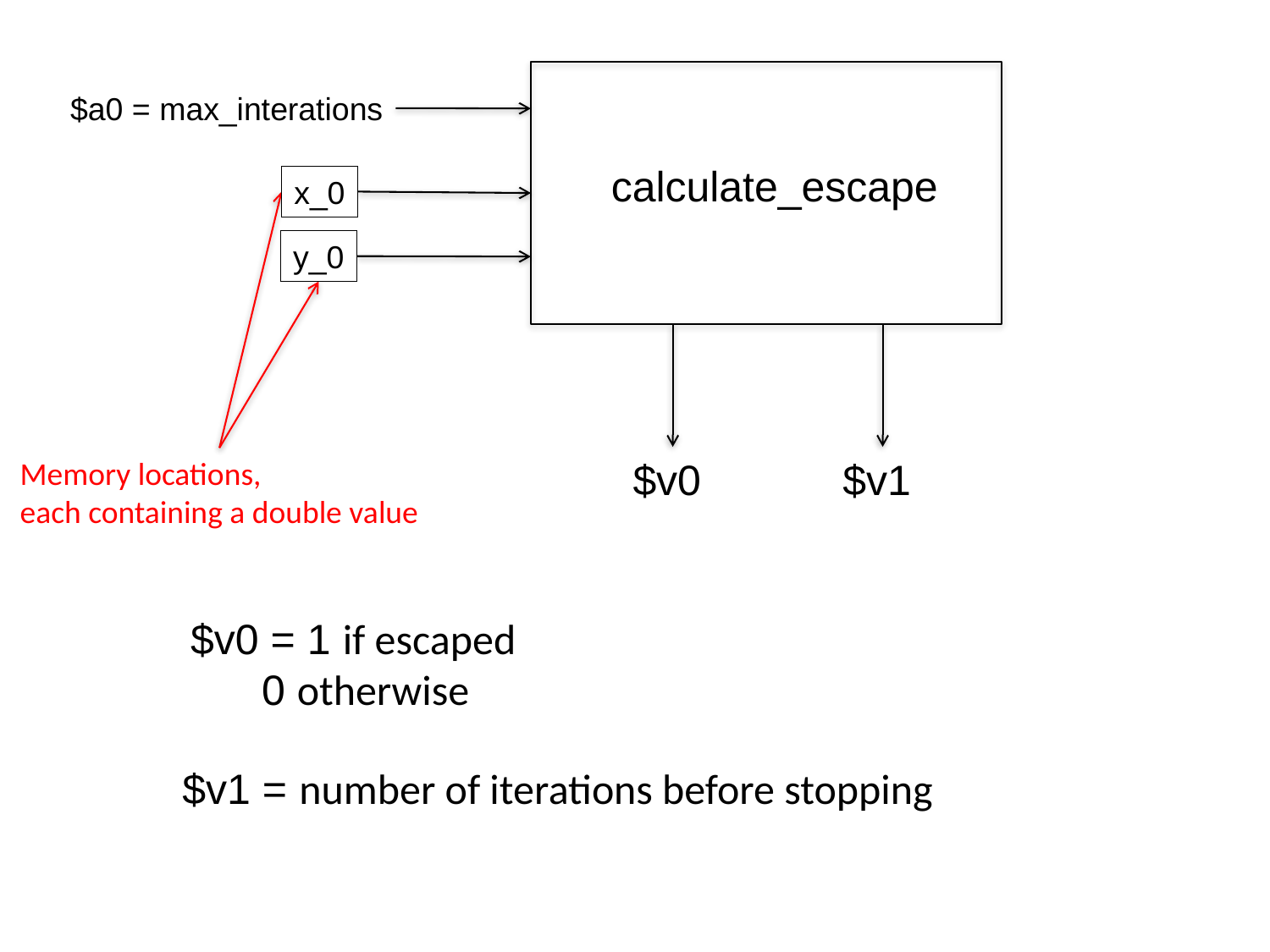

calculate_escape
$a0 = max_interations
x_0
Memory locations,
each containing a double value
y_0
$v0
$v1
$v0 = 1 if escaped
      0 otherwise
$v1 = number of iterations before stopping